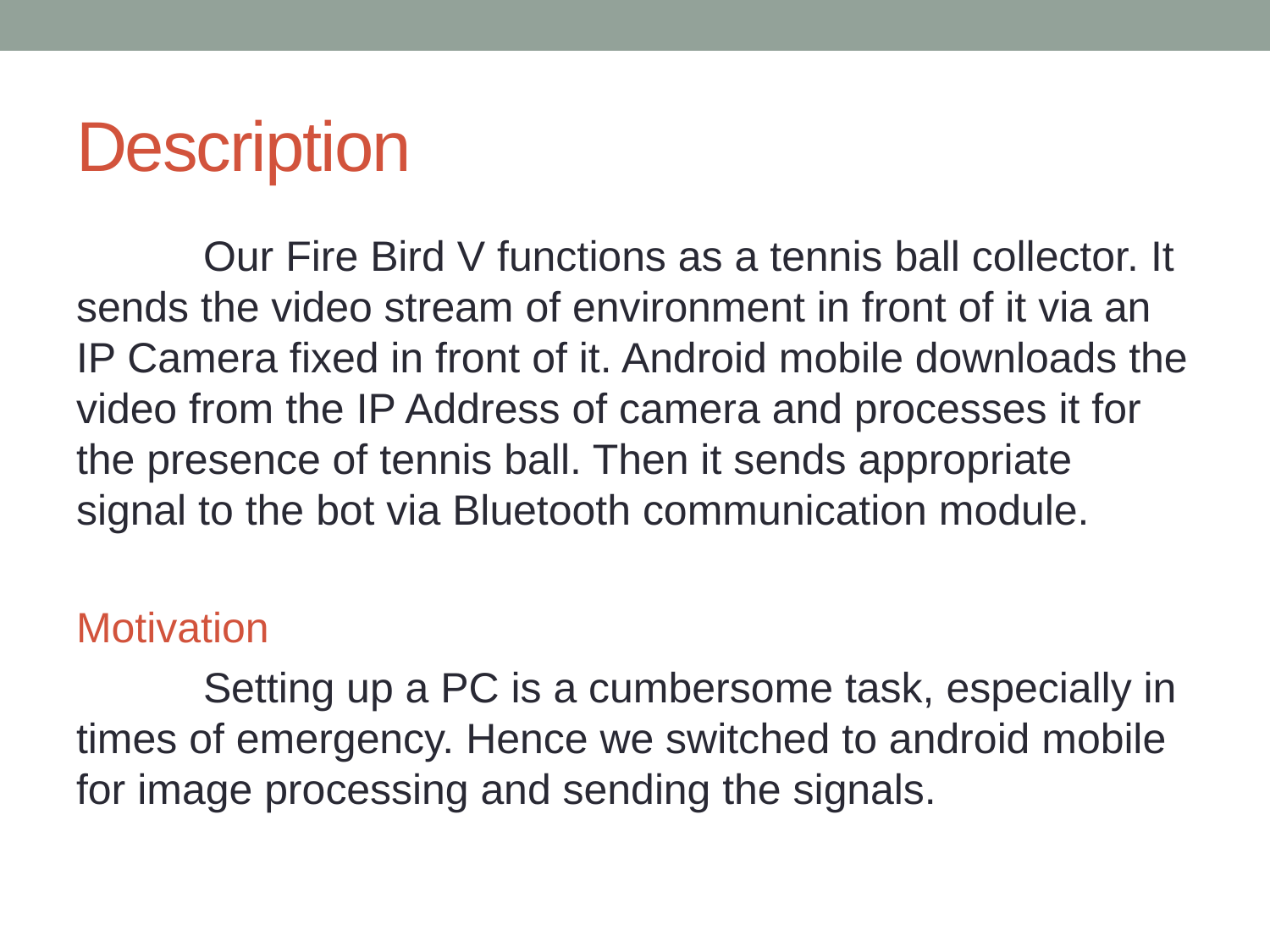

# Description
	Our Fire Bird V functions as a tennis ball collector. It sends the video stream of environment in front of it via an IP Camera fixed in front of it. Android mobile downloads the video from the IP Address of camera and processes it for the presence of tennis ball. Then it sends appropriate signal to the bot via Bluetooth communication module.

Motivation
	Setting up a PC is a cumbersome task, especially in times of emergency. Hence we switched to android mobile for image processing and sending the signals.